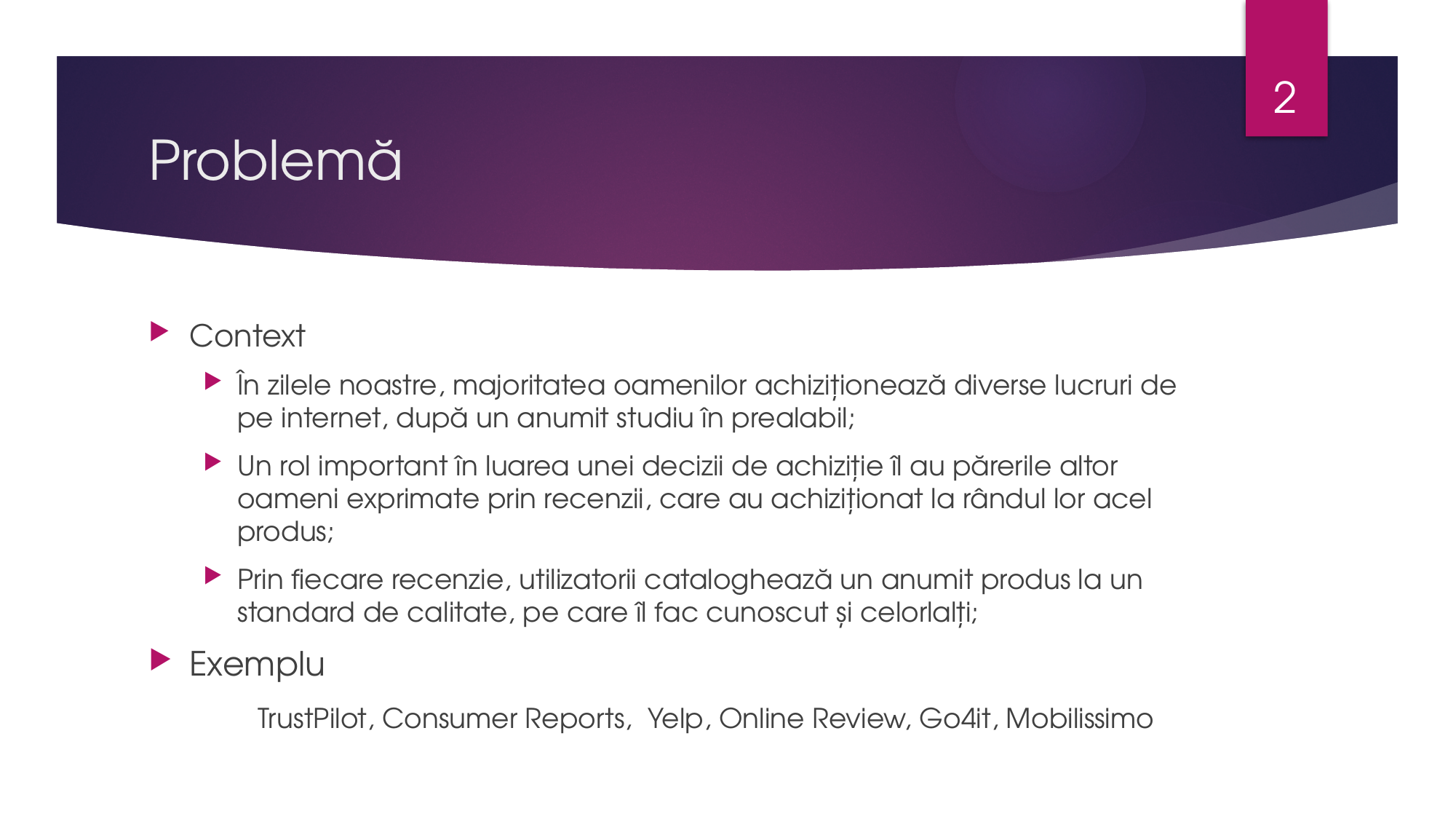

2
# Problemă
Context
În zilele noastre, majoritatea oamenilor achiziționează diverse lucruri de pe internet, după un anumit studiu în prealabil;
Un rol important în luarea unei decizii de achiziție îl au părerile altor oameni exprimate prin recenzii, care au achiziționat la rândul lor acel produs;
Prin fiecare recenzie, utilizatorii cataloghează un anumit produs la un standard de calitate, pe care îl fac cunoscut și celorlalți;
Exemplu
	TrustPilot, Consumer Reports,  Yelp, Online Review, Go4it, Mobilissimo